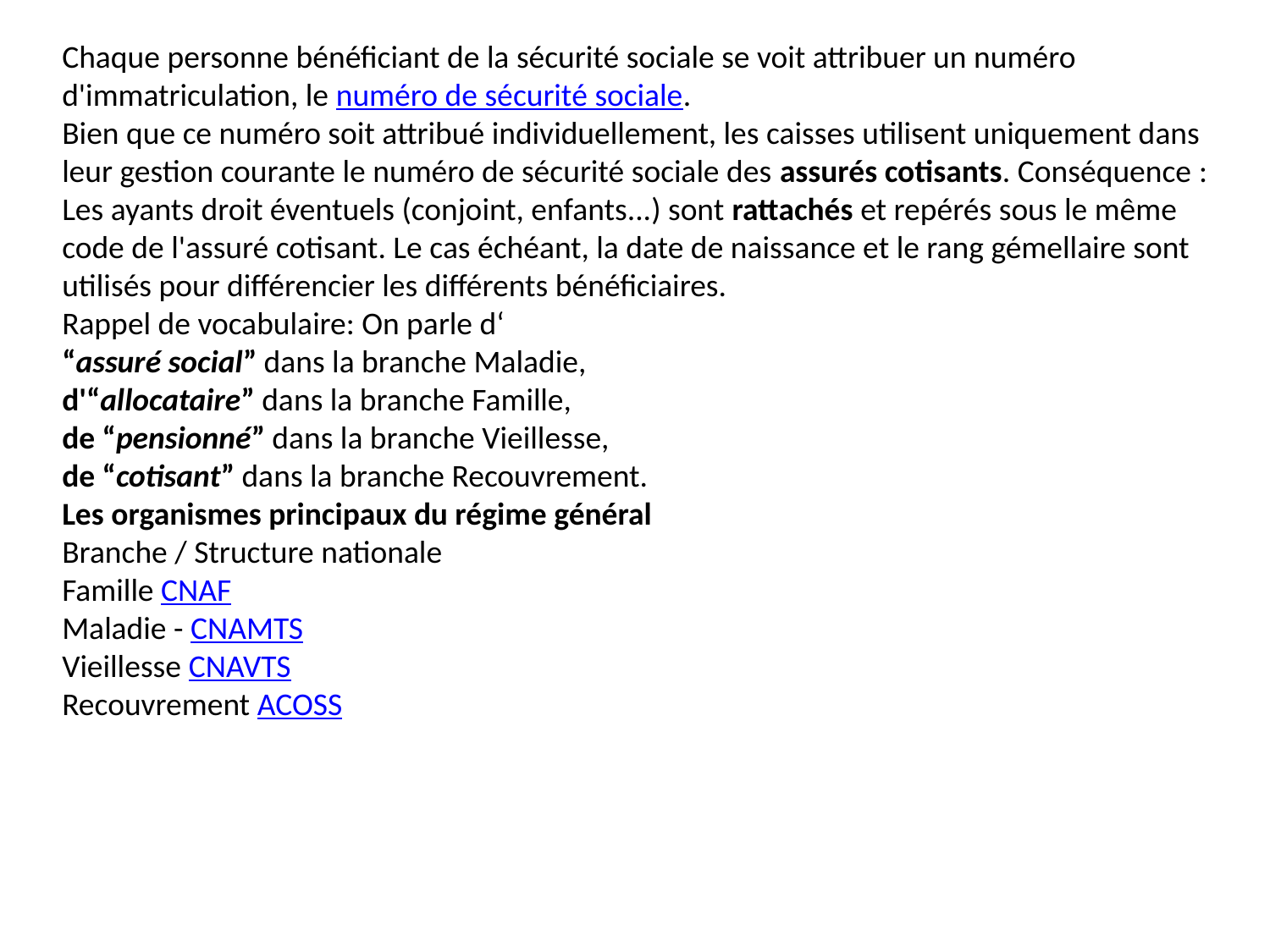

Chaque personne bénéficiant de la sécurité sociale se voit attribuer un numéro d'immatriculation, le numéro de sécurité sociale.
Bien que ce numéro soit attribué individuellement, les caisses utilisent uniquement dans leur gestion courante le numéro de sécurité sociale des assurés cotisants. Conséquence : Les ayants droit éventuels (conjoint, enfants...) sont rattachés et repérés sous le même code de l'assuré cotisant. Le cas échéant, la date de naissance et le rang gémellaire sont utilisés pour différencier les différents bénéficiaires.
Rappel de vocabulaire: On parle d‘
“assuré social” dans la branche Maladie,
d'“allocataire” dans la branche Famille,
de “pensionné” dans la branche Vieillesse,
de “cotisant” dans la branche Recouvrement.
Les organismes principaux du régime général
Branche / Structure nationale
Famille CNAF
Maladie - CNAMTS
Vieillesse CNAVTS
Recouvrement ACOSS